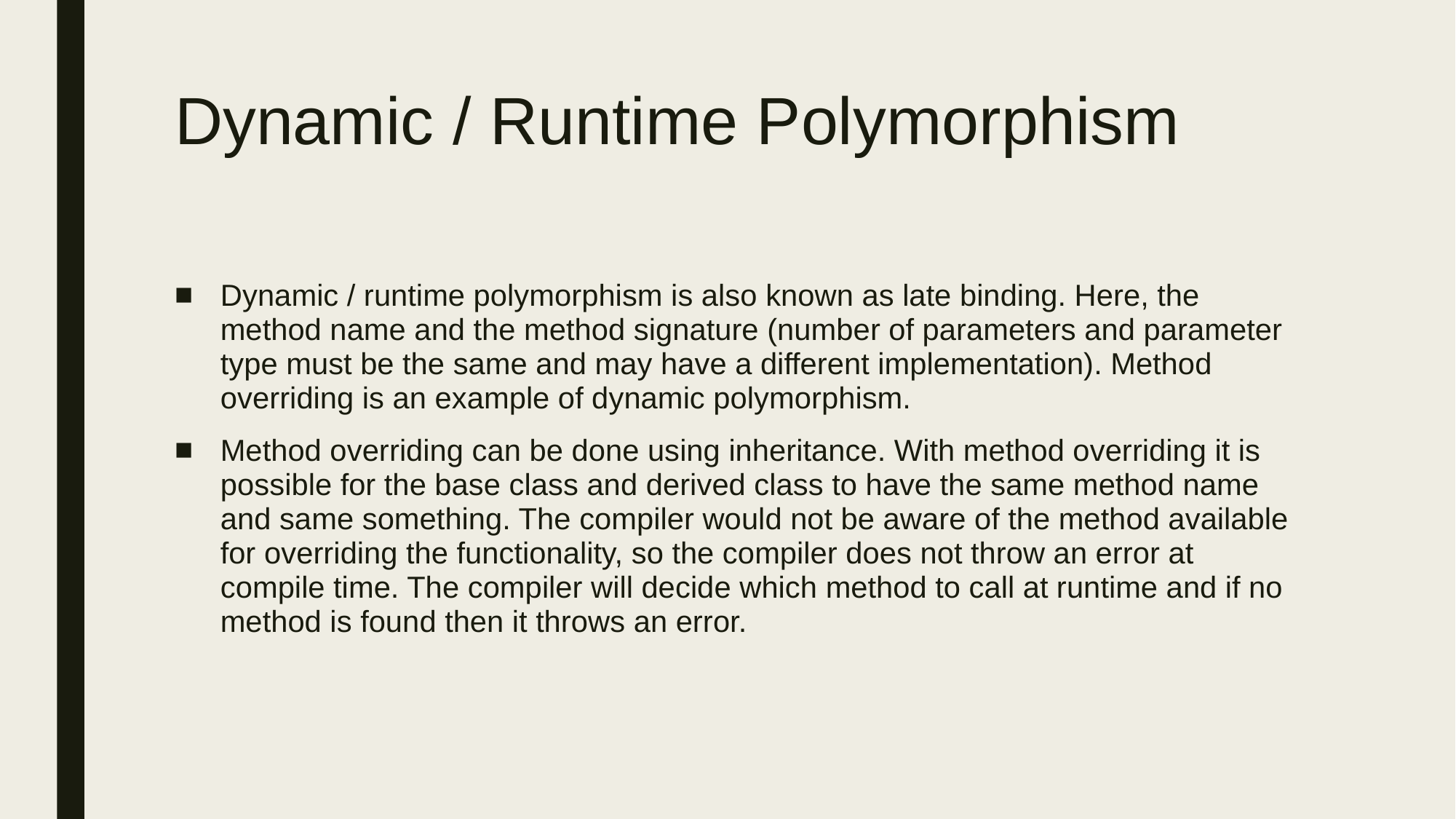

# Dynamic / Runtime Polymorphism
Dynamic / runtime polymorphism is also known as late binding. Here, the method name and the method signature (number of parameters and parameter type must be the same and may have a different implementation). Method overriding is an example of dynamic polymorphism.
Method overriding can be done using inheritance. With method overriding it is possible for the base class and derived class to have the same method name and same something. The compiler would not be aware of the method available for overriding the functionality, so the compiler does not throw an error at compile time. The compiler will decide which method to call at runtime and if no method is found then it throws an error.